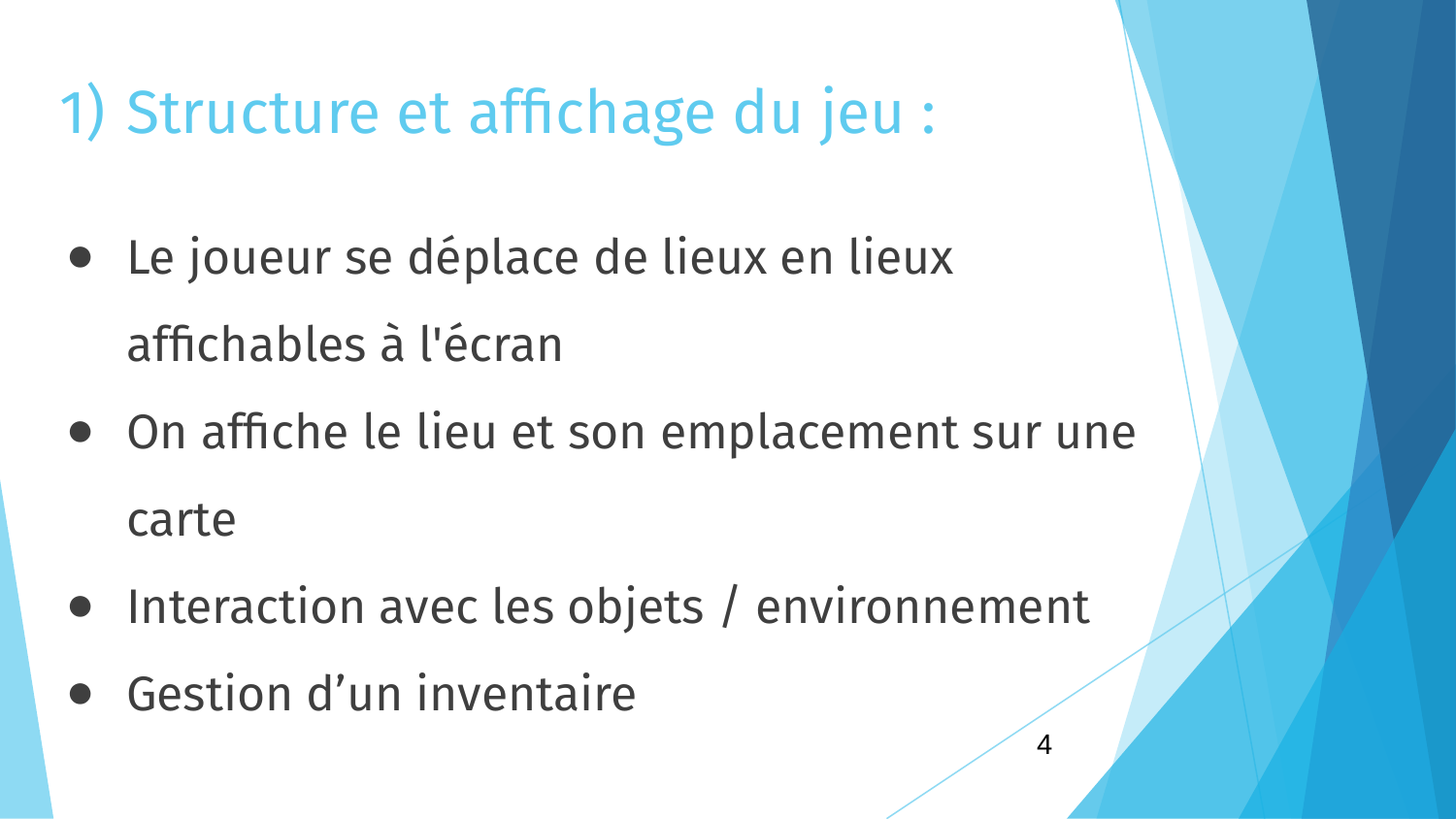

Structure et affichage du jeu :

Le joueur se déplace de lieux en lieux affichables à l'écran
On affiche le lieu et son emplacement sur une carte
Interaction avec les objets / environnement
Gestion d’un inventaire

4